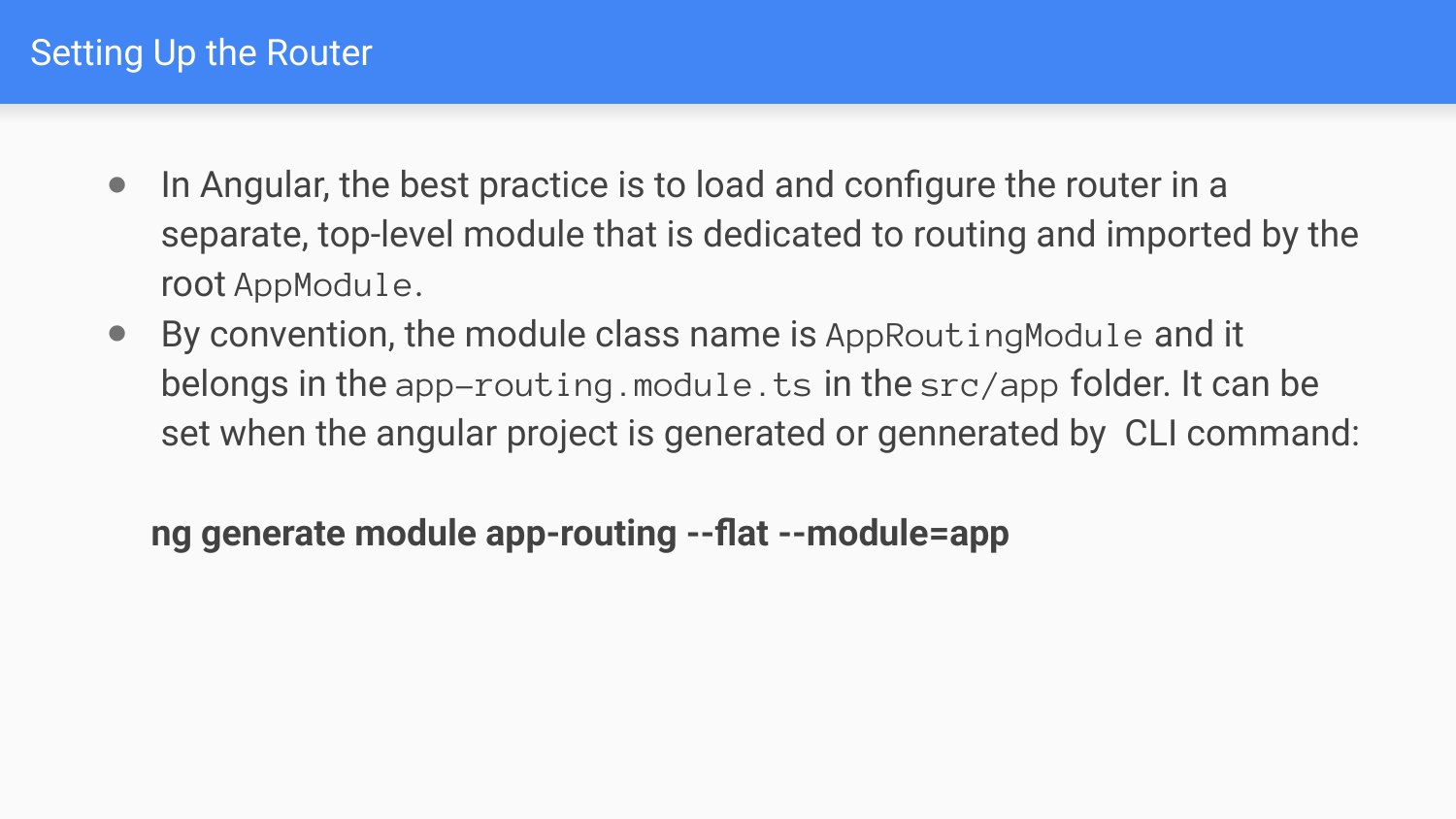

# Setting Up the Router
In Angular, the best practice is to load and configure the router in a separate, top-level module that is dedicated to routing and imported by the root AppModule.
By convention, the module class name is AppRoutingModule and it belongs in the app-routing.module.ts in the src/app folder. It can be set when the angular project is generated or gennerated by  CLI command:

     ng generate module app-routing --flat --module=app